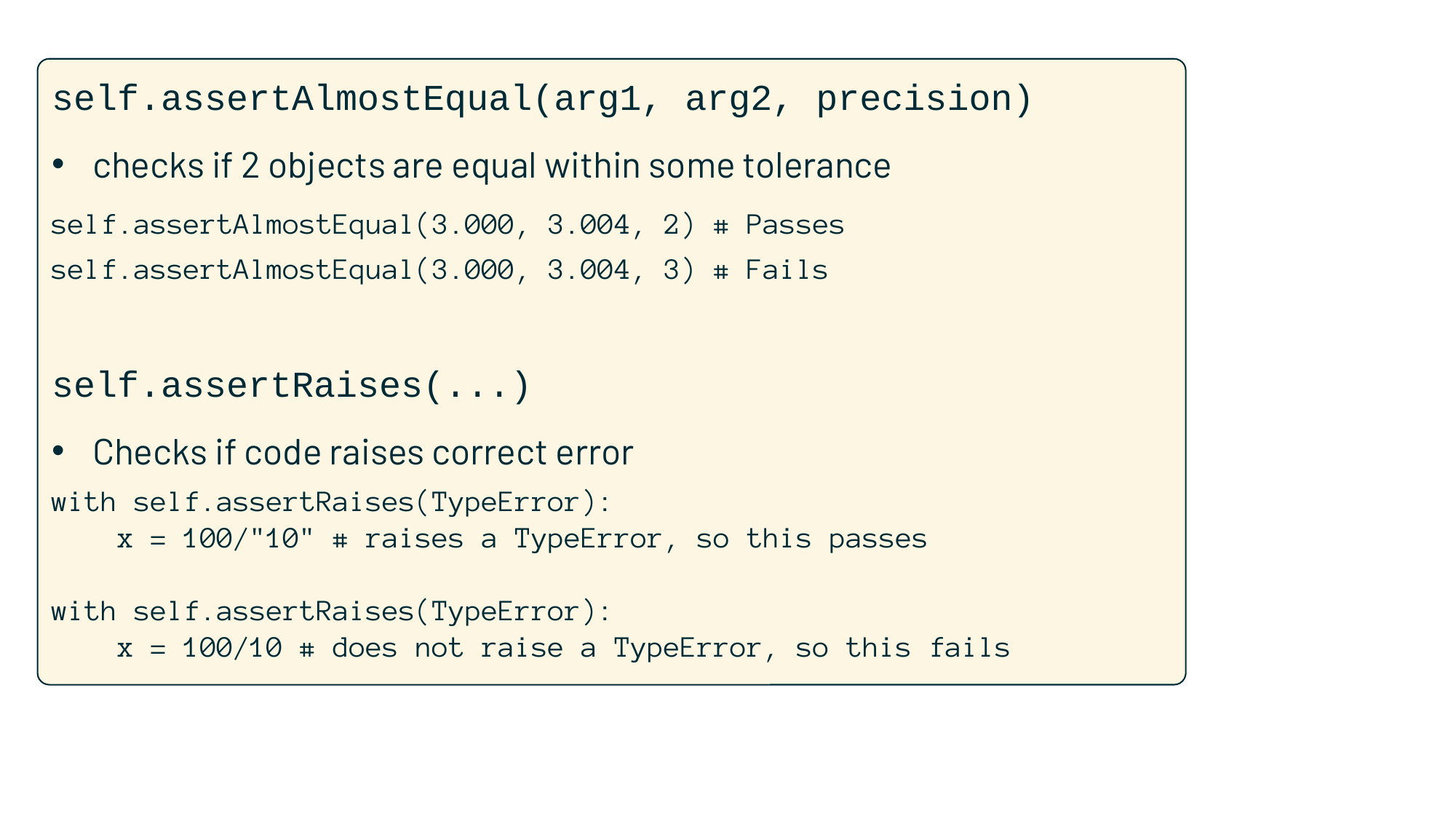

self.assertAlmostEqual(arg1, arg2, precision)
checks if 2 objects are equal within some tolerance
self.assertAlmostEqual(3.000, 3.004, 2) # Passes
self.assertAlmostEqual(3.000, 3.004, 3) # Fails

self.assertRaises(...)
Checks if code raises correct error
with self.assertRaises(TypeError):
    x = 100/"10" # raises a TypeError, so this passes
with self.assertRaises(TypeError):
    x = 100/10 # does not raise a TypeError, so this fails